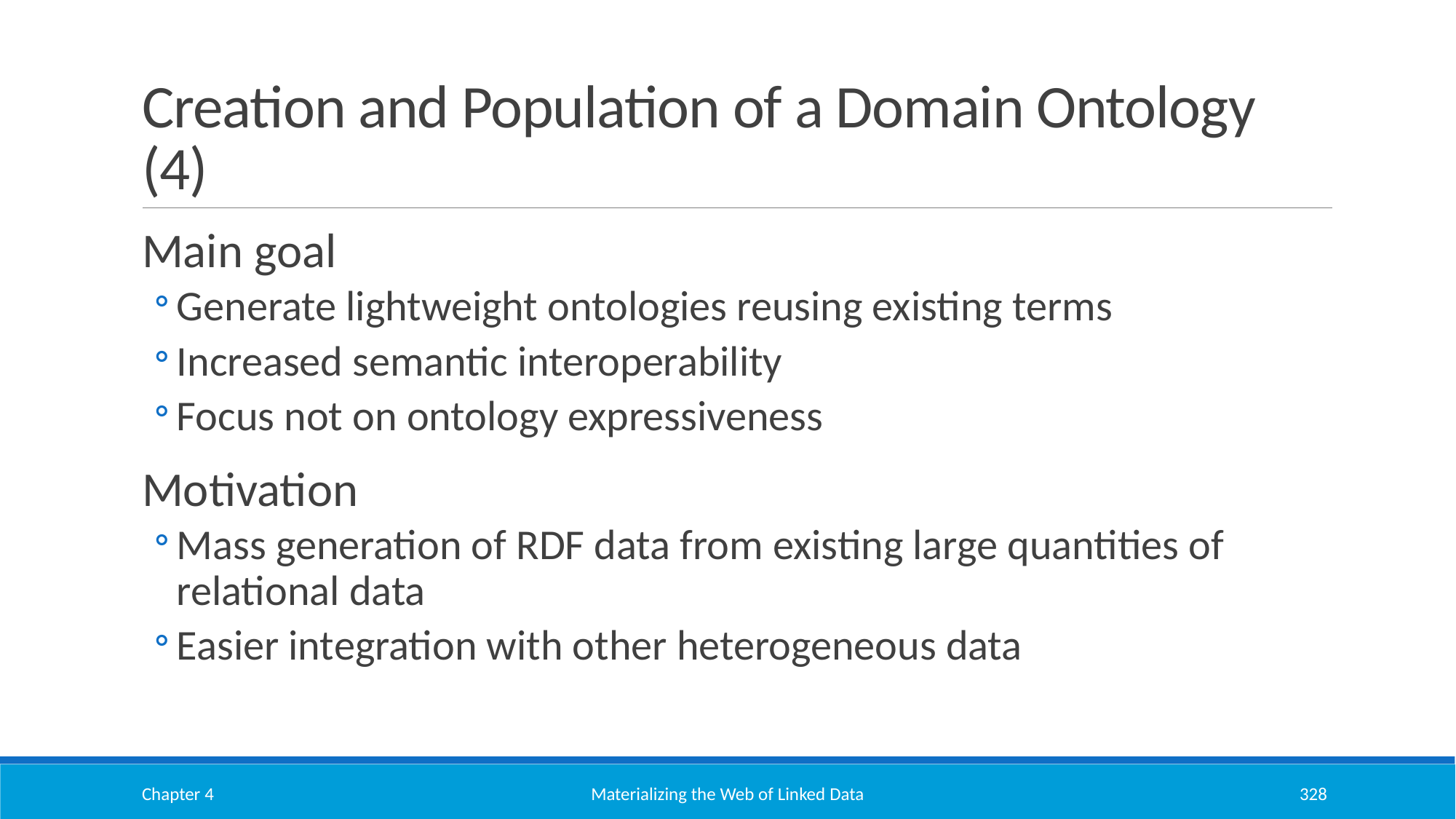

# Creation and Population of a Domain Ontology (4)
Main goal
Generate lightweight ontologies reusing existing terms
Increased semantic interoperability
Focus not on ontology expressiveness
Motivation
Mass generation of RDF data from existing large quantities of relational data
Easier integration with other heterogeneous data
Chapter 4
Materializing the Web of Linked Data
328